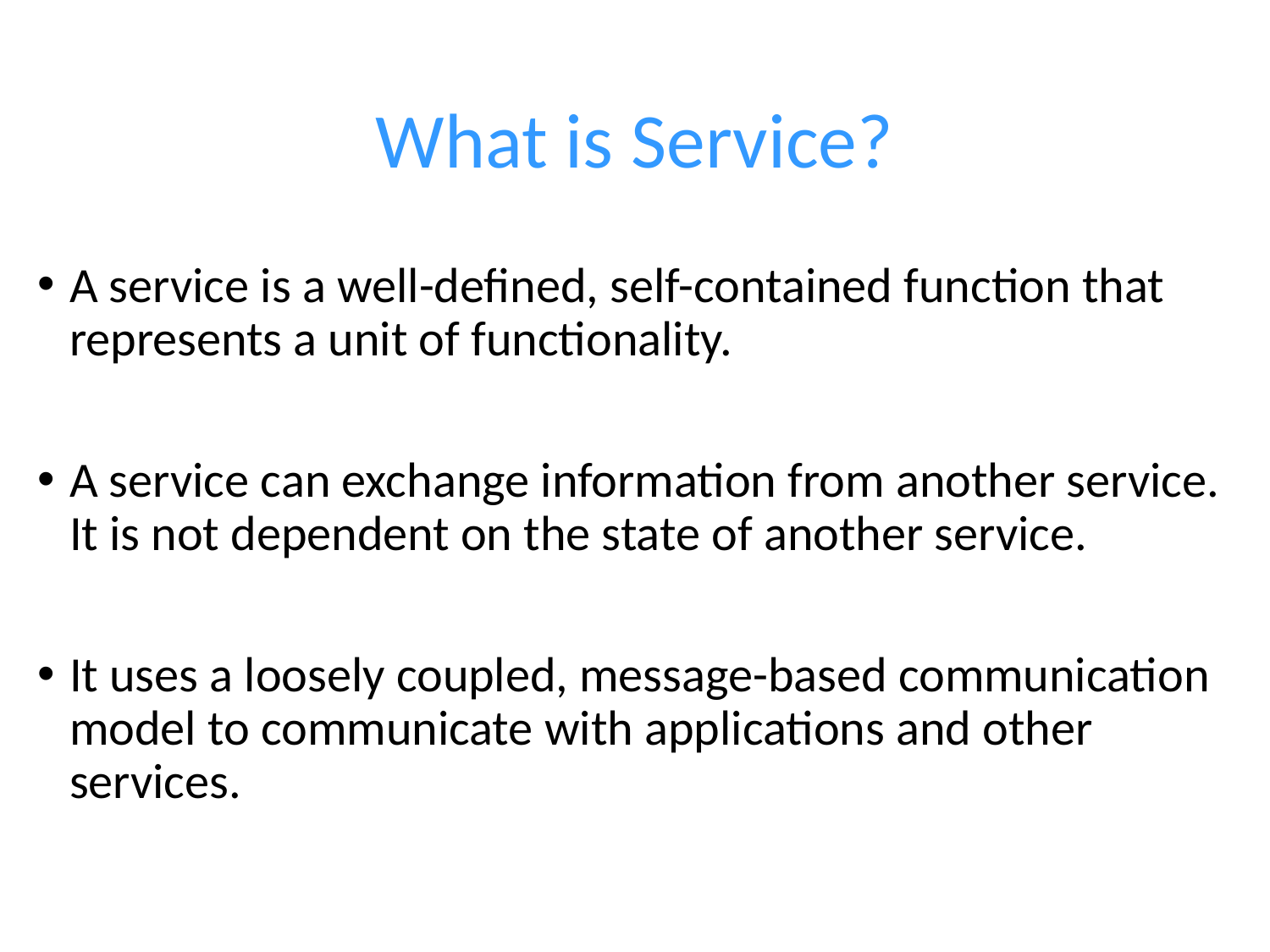

# What is Service?
A service is a well-defined, self-contained function that represents a unit of functionality.

A service can exchange information from another service. It is not dependent on the state of another service.

It uses a loosely coupled, message-based communication model to communicate with applications and other services.